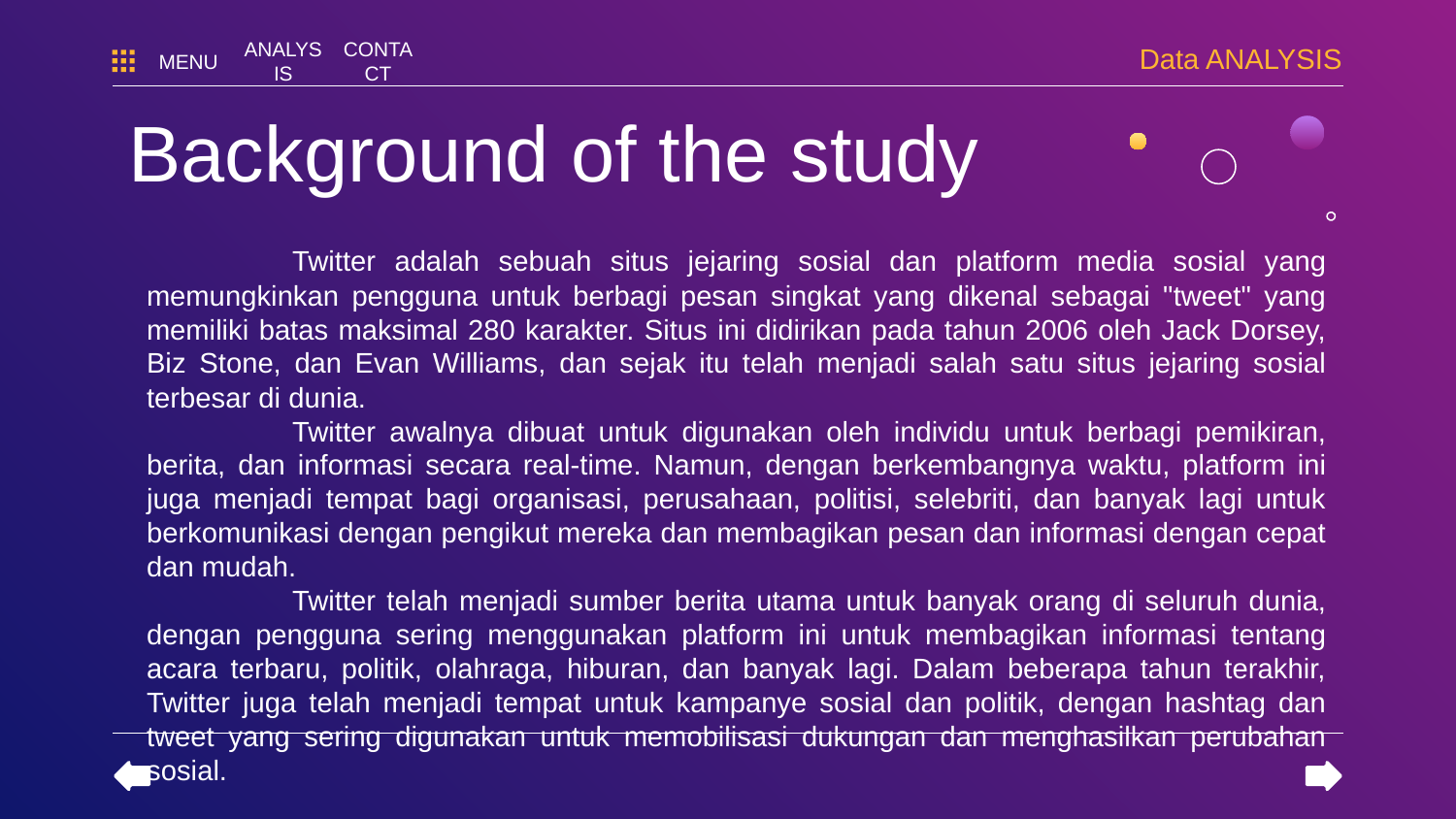

Data ANALYSIS
MENU
ANALYSIS
CONTACT

# Background of the study

	Twitter adalah sebuah situs jejaring sosial dan platform media sosial yang memungkinkan pengguna untuk berbagi pesan singkat yang dikenal sebagai "tweet" yang memiliki batas maksimal 280 karakter. Situs ini didirikan pada tahun 2006 oleh Jack Dorsey, Biz Stone, dan Evan Williams, dan sejak itu telah menjadi salah satu situs jejaring sosial terbesar di dunia.
	Twitter awalnya dibuat untuk digunakan oleh individu untuk berbagi pemikiran, berita, dan informasi secara real-time. Namun, dengan berkembangnya waktu, platform ini juga menjadi tempat bagi organisasi, perusahaan, politisi, selebriti, dan banyak lagi untuk berkomunikasi dengan pengikut mereka dan membagikan pesan dan informasi dengan cepat dan mudah.
	Twitter telah menjadi sumber berita utama untuk banyak orang di seluruh dunia, dengan pengguna sering menggunakan platform ini untuk membagikan informasi tentang acara terbaru, politik, olahraga, hiburan, dan banyak lagi. Dalam beberapa tahun terakhir, Twitter juga telah menjadi tempat untuk kampanye sosial dan politik, dengan hashtag dan tweet yang sering digunakan untuk memobilisasi dukungan dan menghasilkan perubahan sosial.